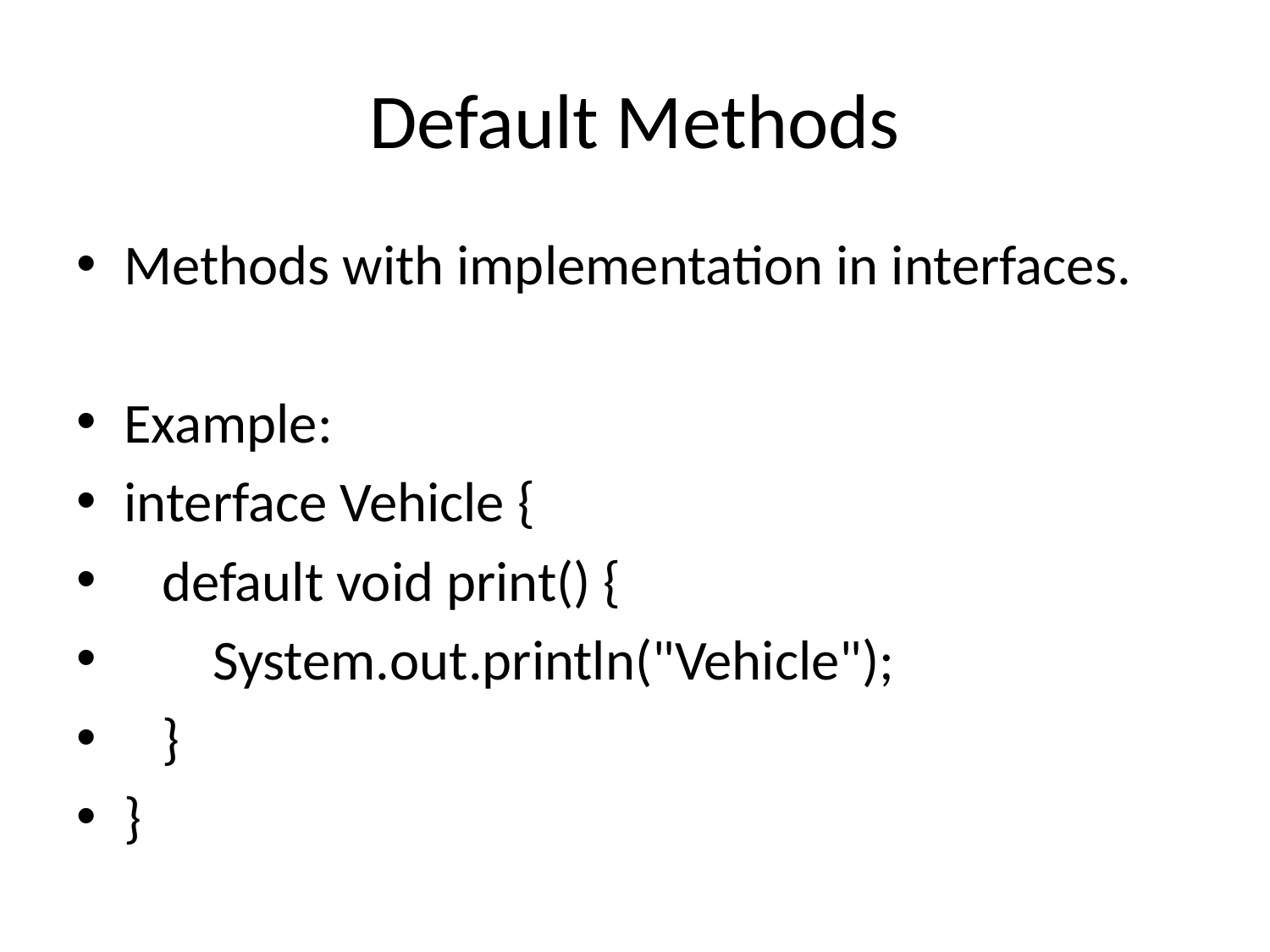

# Default Methods
Methods with implementation in interfaces.

Example:
interface Vehicle {
   default void print() {
       System.out.println("Vehicle");
   }
}